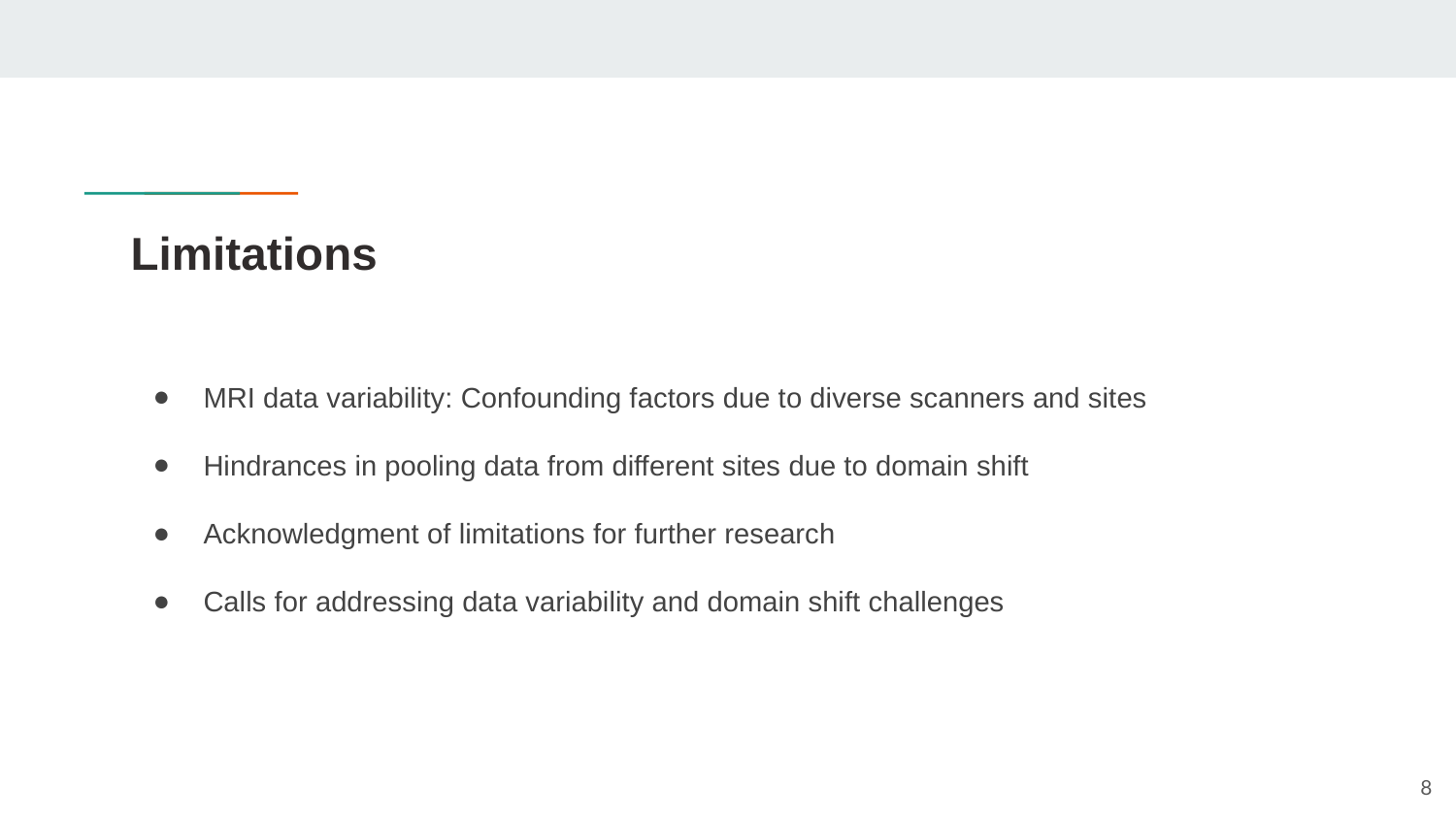

# Limitations
MRI data variability: Confounding factors due to diverse scanners and sites
Hindrances in pooling data from different sites due to domain shift
Acknowledgment of limitations for further research
Calls for addressing data variability and domain shift challenges
8